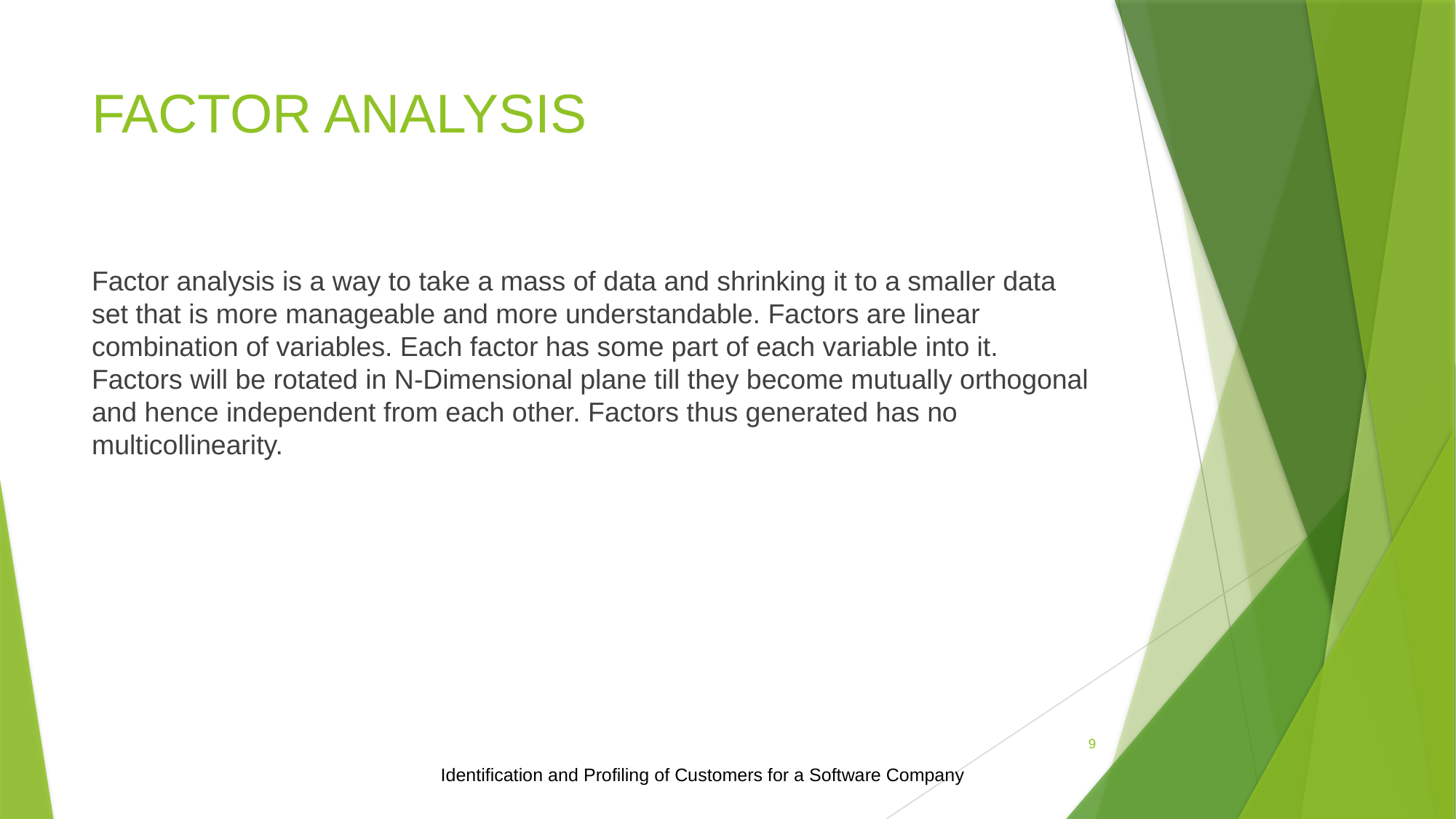

# FACTOR ANALYSIS
Factor analysis is a way to take a mass of data and shrinking it to a smaller data set that is more manageable and more understandable. Factors are linear combination of variables. Each factor has some part of each variable into it.  Factors will be rotated in N-Dimensional plane till they become mutually orthogonal and hence independent from each other. Factors thus generated has no multicollinearity.
9
Identification and Profiling of Customers for a Software Company